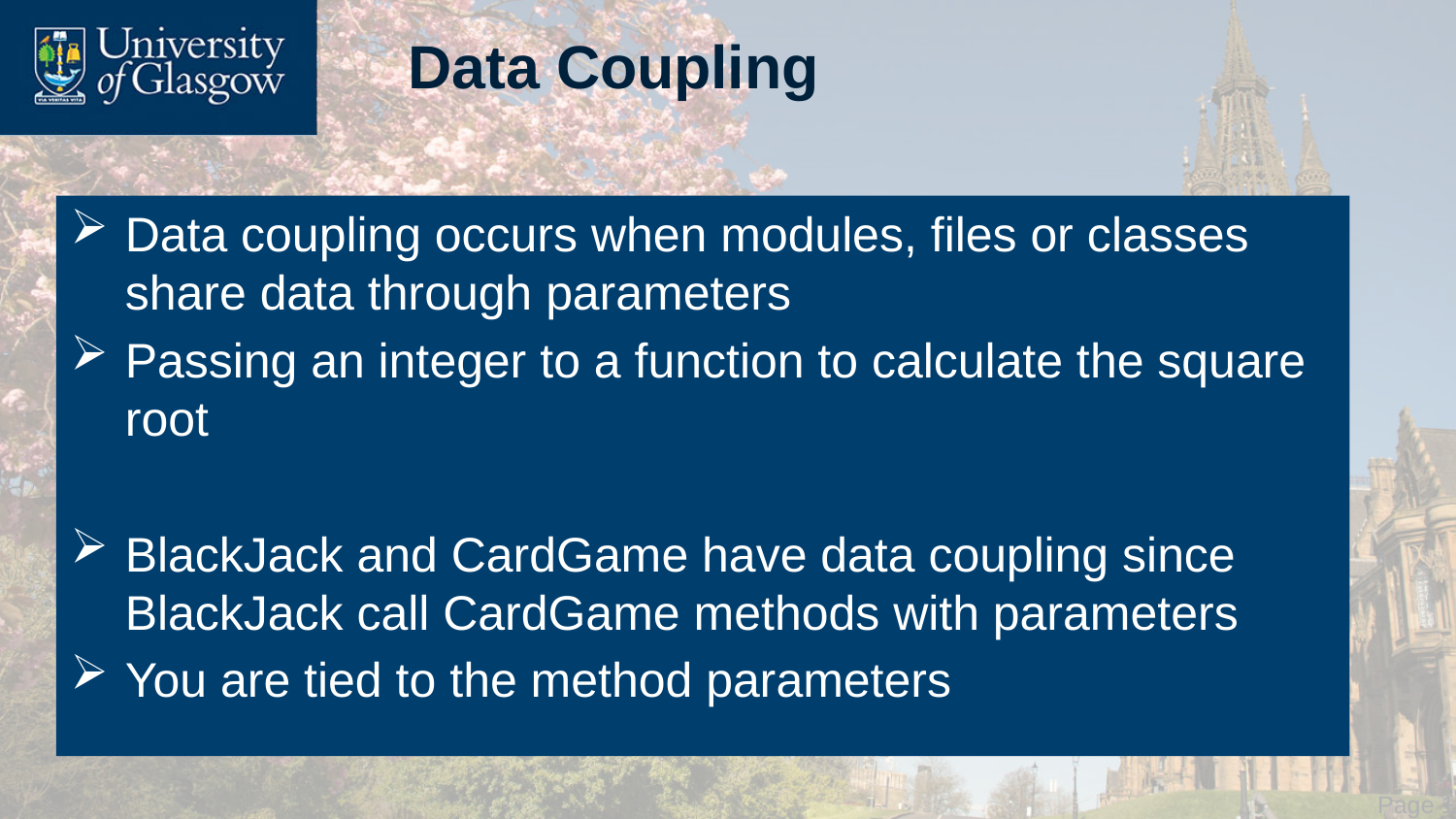

# Data Coupling
Data coupling occurs when modules, files or classes share data through parameters
Passing an integer to a function to calculate the square root

BlackJack and CardGame have data coupling since BlackJack call CardGame methods with parameters
You are tied to the method parameters
 Page 12